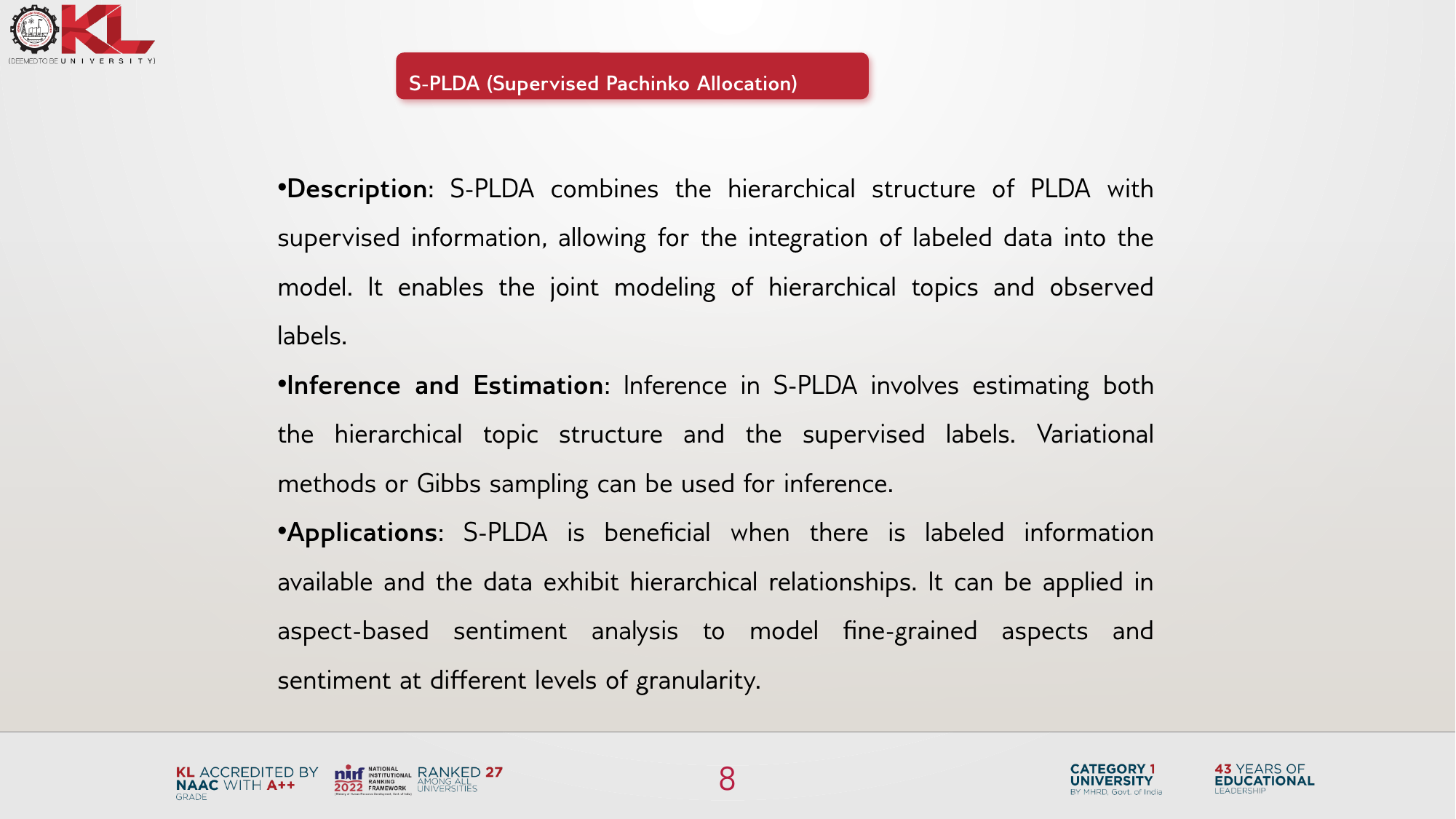

S-PLDA (Supervised Pachinko Allocation)
Description: S-PLDA combines the hierarchical structure of PLDA with supervised information, allowing for the integration of labeled data into the model. It enables the joint modeling of hierarchical topics and observed labels.
Inference and Estimation: Inference in S-PLDA involves estimating both the hierarchical topic structure and the supervised labels. Variational methods or Gibbs sampling can be used for inference.
Applications: S-PLDA is beneficial when there is labeled information available and the data exhibit hierarchical relationships. It can be applied in aspect-based sentiment analysis to model fine-grained aspects and sentiment at different levels of granularity.
8